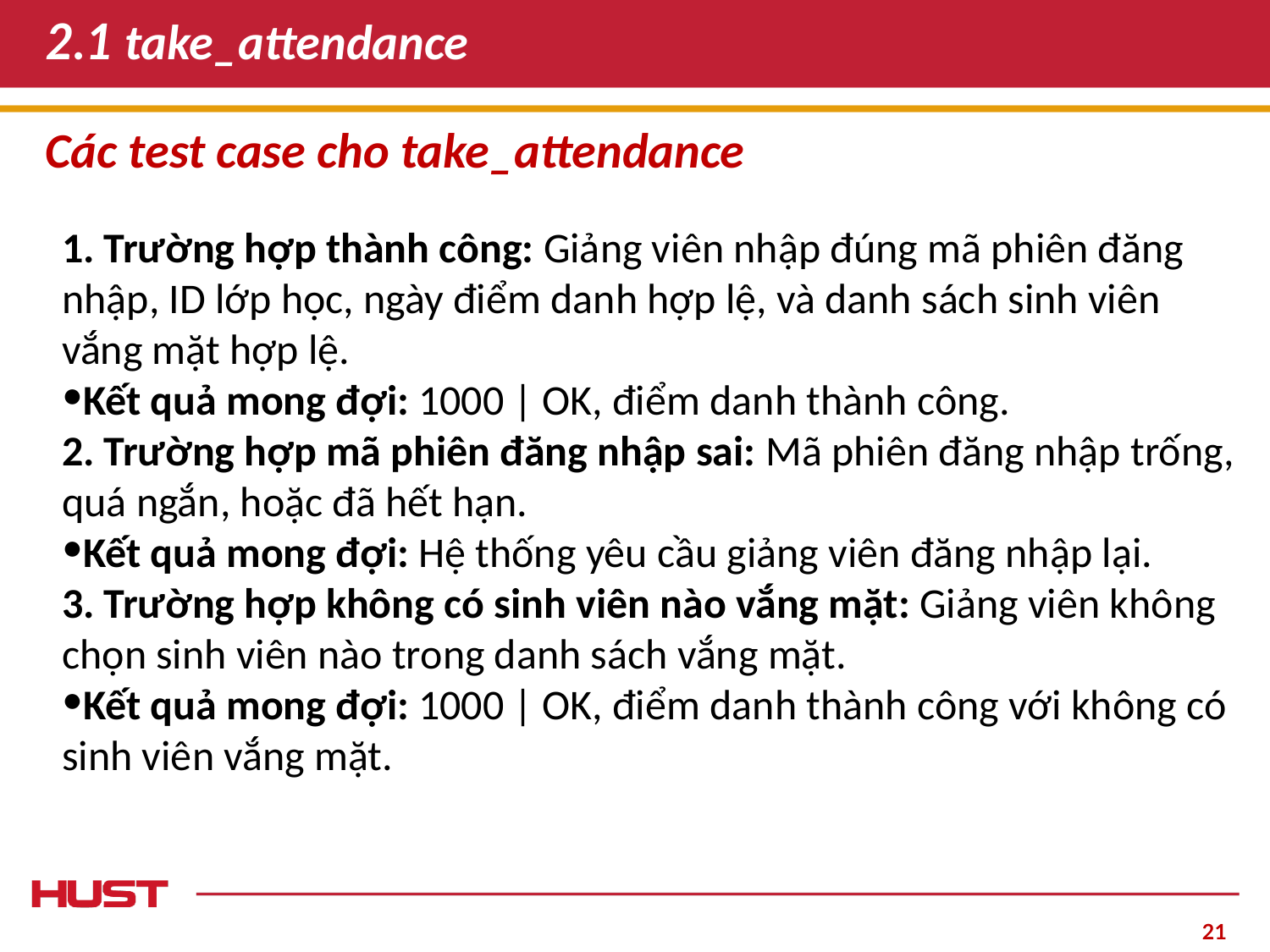

# 2.1 take_attendance
Các test case cho take_attendance

1. Trường hợp thành công: Giảng viên nhập đúng mã phiên đăng nhập, ID lớp học, ngày điểm danh hợp lệ, và danh sách sinh viên vắng mặt hợp lệ.
Kết quả mong đợi: 1000 | OK, điểm danh thành công.
2. Trường hợp mã phiên đăng nhập sai: Mã phiên đăng nhập trống, quá ngắn, hoặc đã hết hạn.
Kết quả mong đợi: Hệ thống yêu cầu giảng viên đăng nhập lại.
3. Trường hợp không có sinh viên nào vắng mặt: Giảng viên không chọn sinh viên nào trong danh sách vắng mặt.
Kết quả mong đợi: 1000 | OK, điểm danh thành công với không có sinh viên vắng mặt.

21